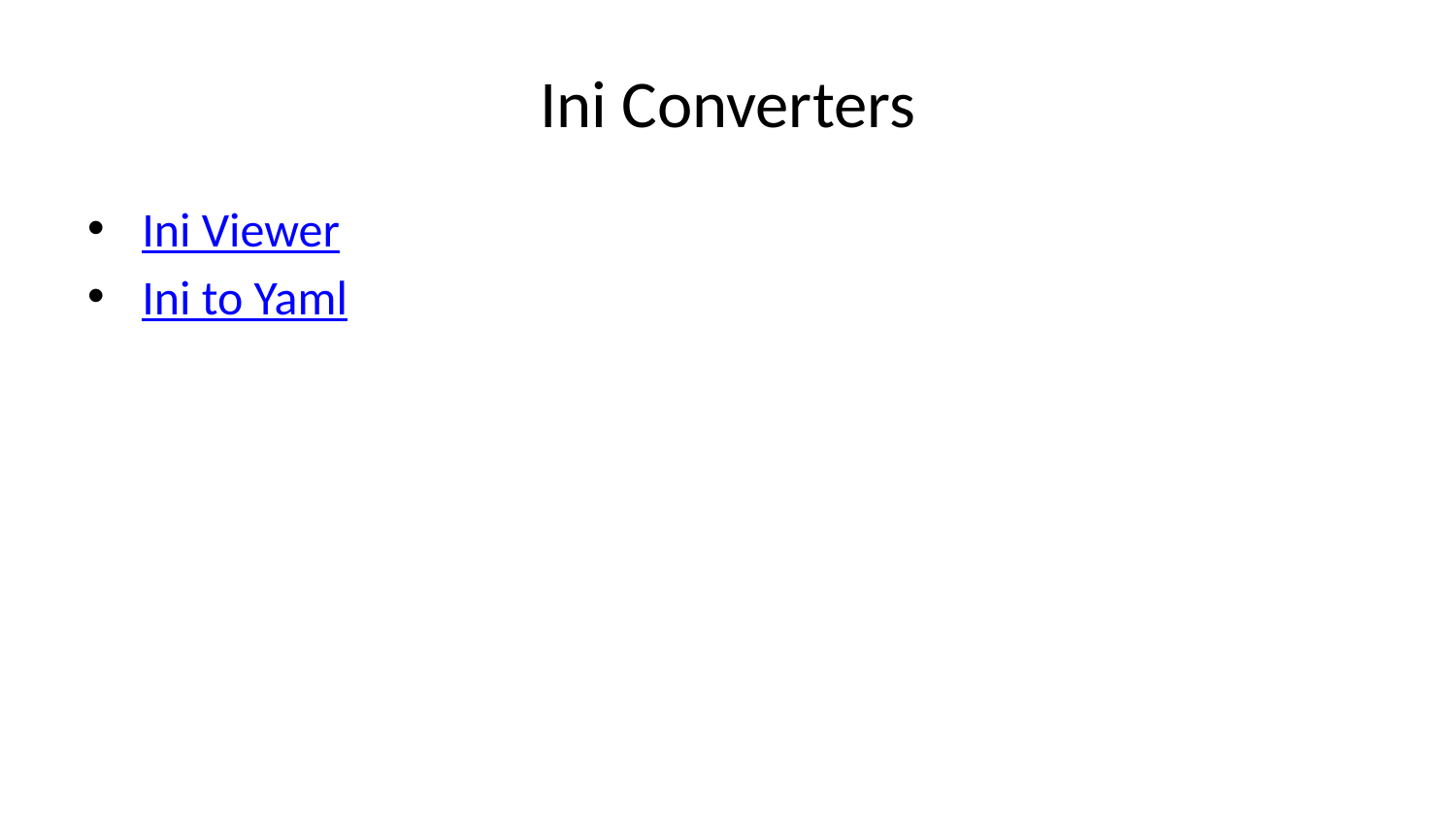

# Ini Converters
Ini Viewer
Ini to Yaml